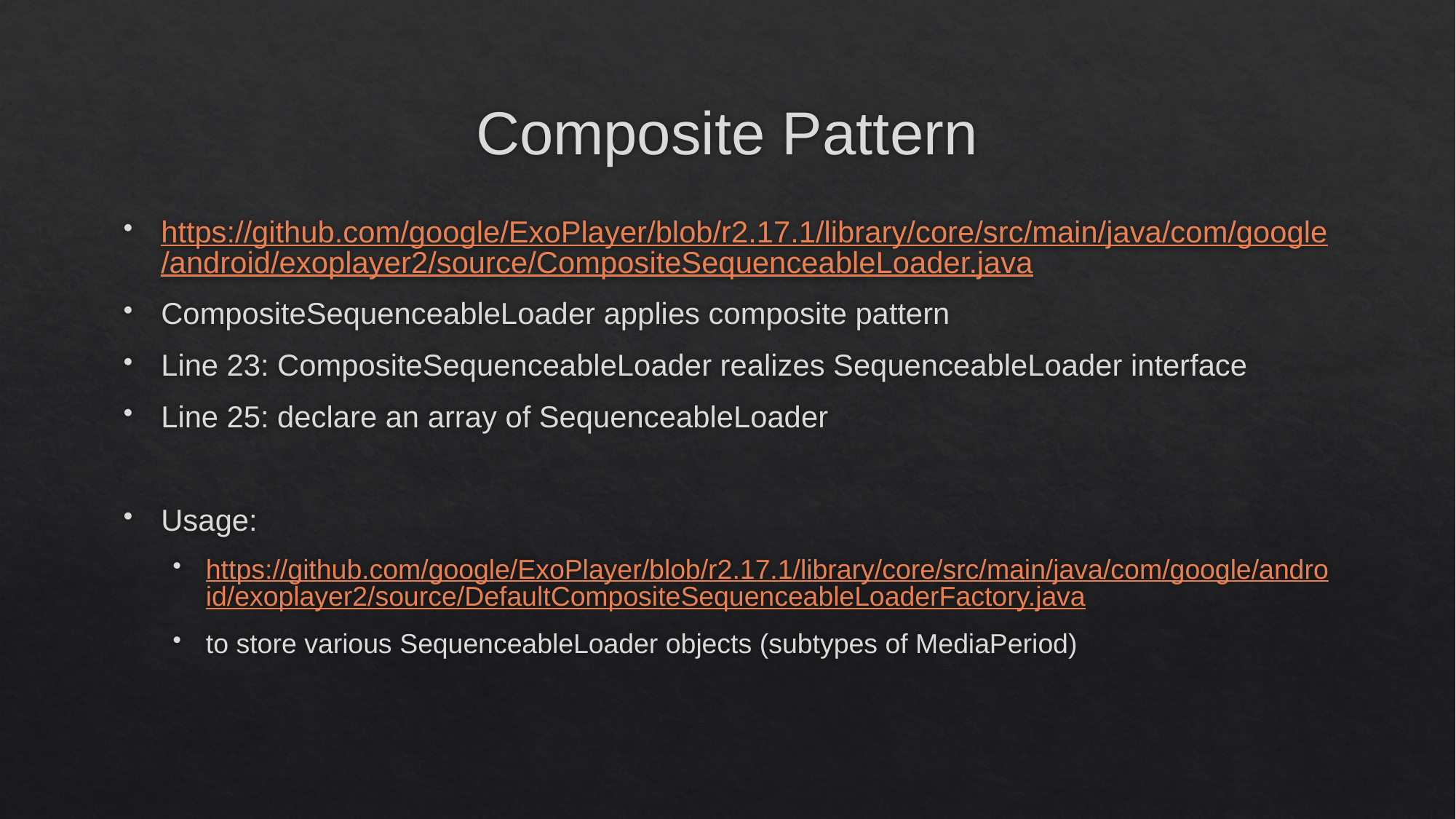

# Composite Pattern
https://github.com/google/ExoPlayer/blob/r2.17.1/library/core/src/main/java/com/google/android/exoplayer2/source/CompositeSequenceableLoader.java
CompositeSequenceableLoader applies composite pattern
Line 23: CompositeSequenceableLoader realizes SequenceableLoader interface
Line 25: declare an array of SequenceableLoader

Usage:
https://github.com/google/ExoPlayer/blob/r2.17.1/library/core/src/main/java/com/google/android/exoplayer2/source/DefaultCompositeSequenceableLoaderFactory.java
to store various SequenceableLoader objects (subtypes of MediaPeriod)